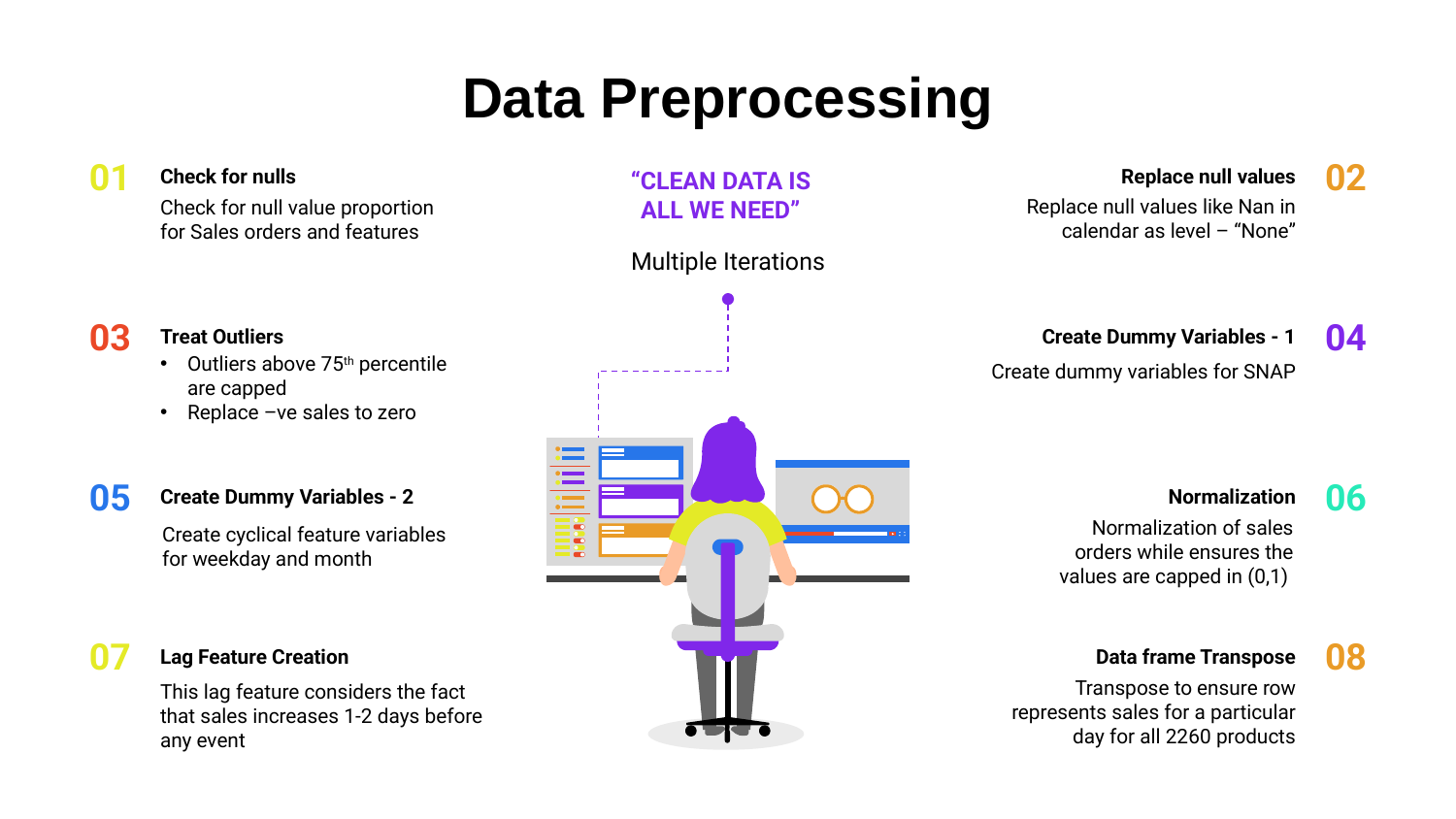

# Data Preprocessing
Replace null values
Replace null values like Nan in calendar as level – “None”
02
01
Check for nulls
Check for null value proportion for Sales orders and features
“CLEAN DATA IS ALL WE NEED”
Multiple Iterations
03
Treat Outliers
Outliers above 75th percentile are capped
Replace –ve sales to zero
Create Dummy Variables - 1
Create dummy variables for SNAP
04

05
Create Dummy Variables - 2
Create cyclical feature variables for weekday and month
Normalization
Normalization of sales orders while ensures the values are capped in (0,1)
06
07
Lag Feature Creation
This lag feature considers the fact that sales increases 1-2 days before any event
Data frame Transpose
Transpose to ensure row represents sales for a particular day for all 2260 products
08